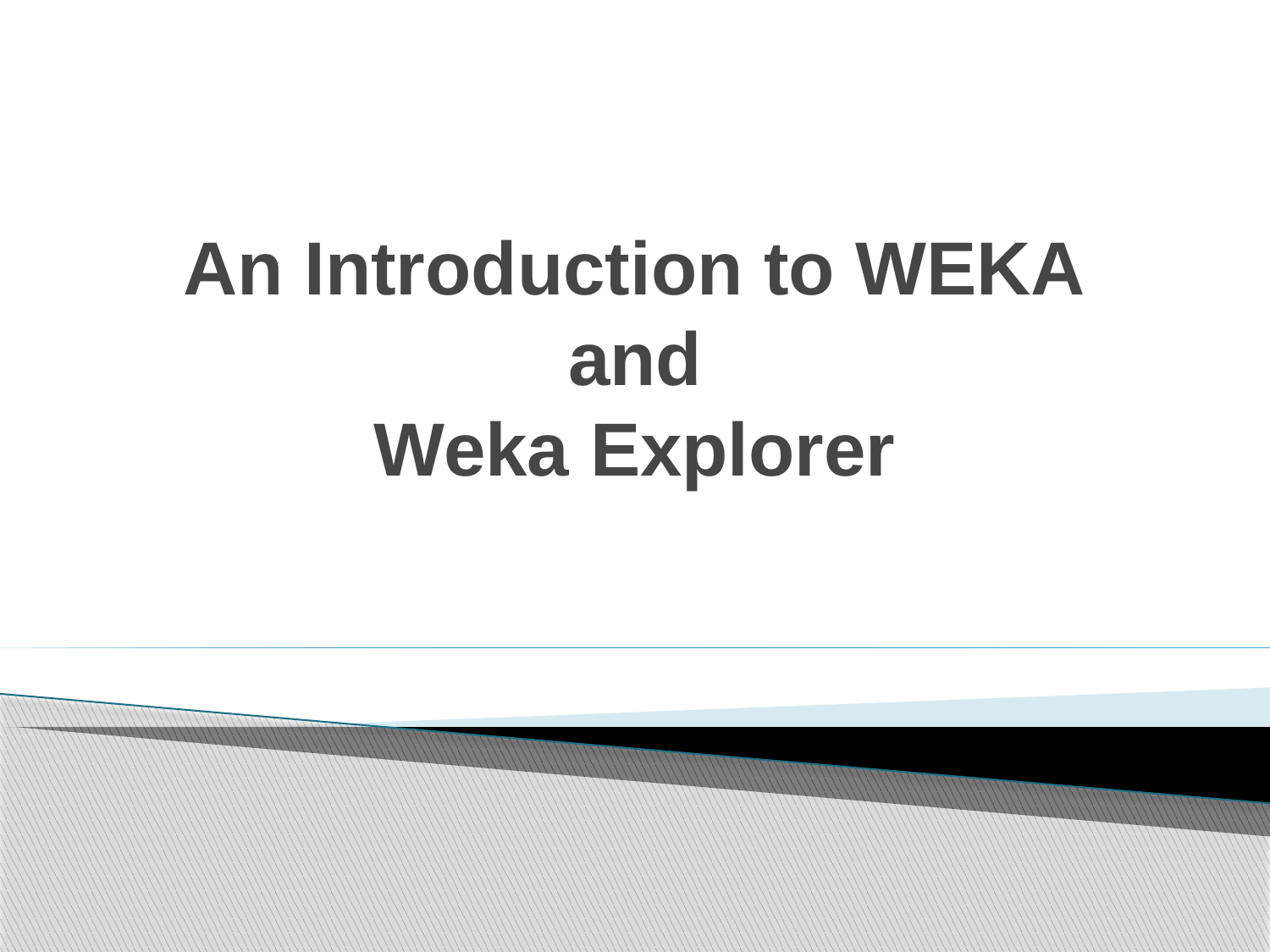

# An Introduction to WEKA and Weka Explorer